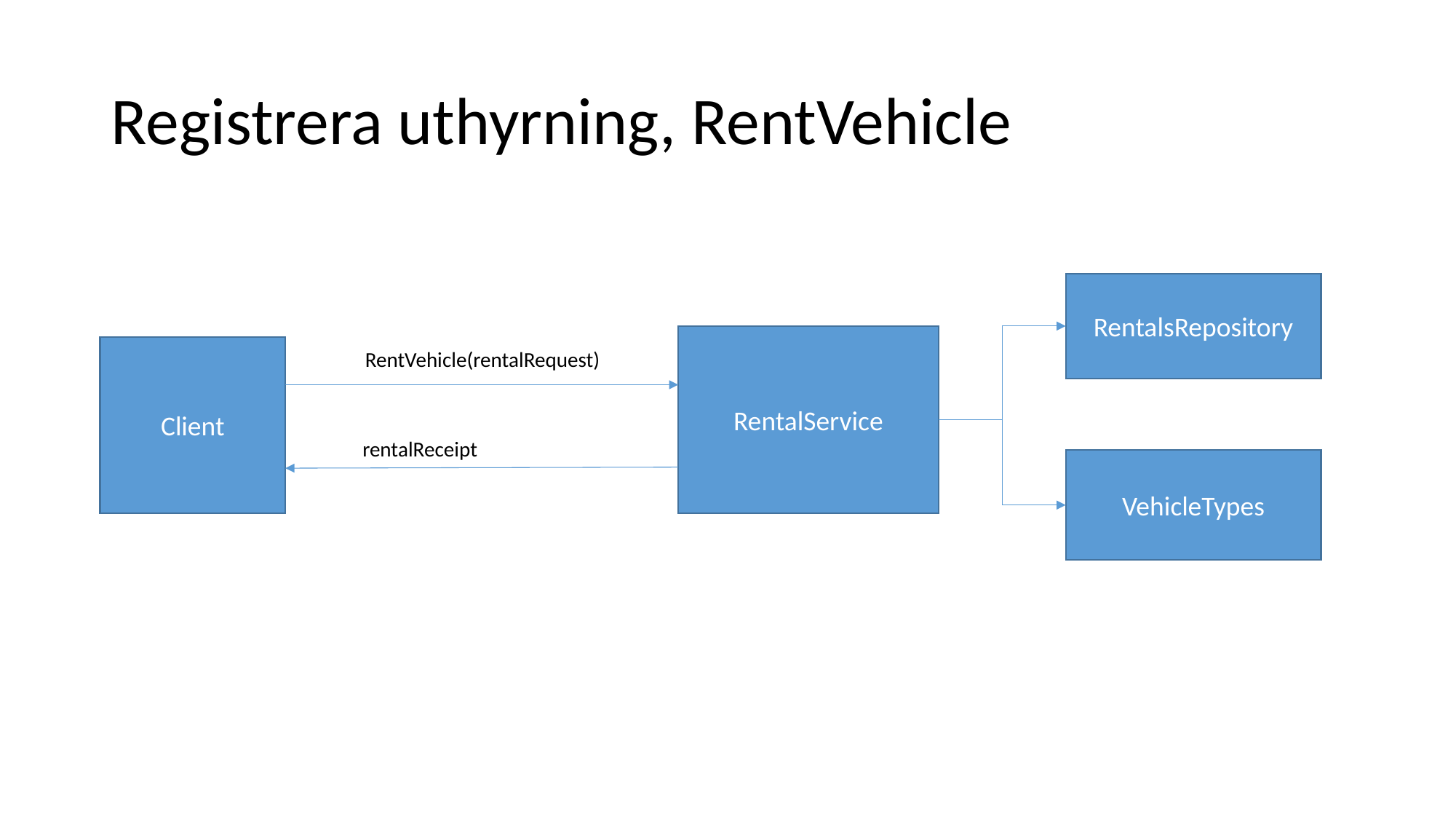

# Registrera uthyrning, RentVehicle
RentalsRepository
RentalService
Client
RentVehicle(rentalRequest)
rentalReceipt
VehicleTypes